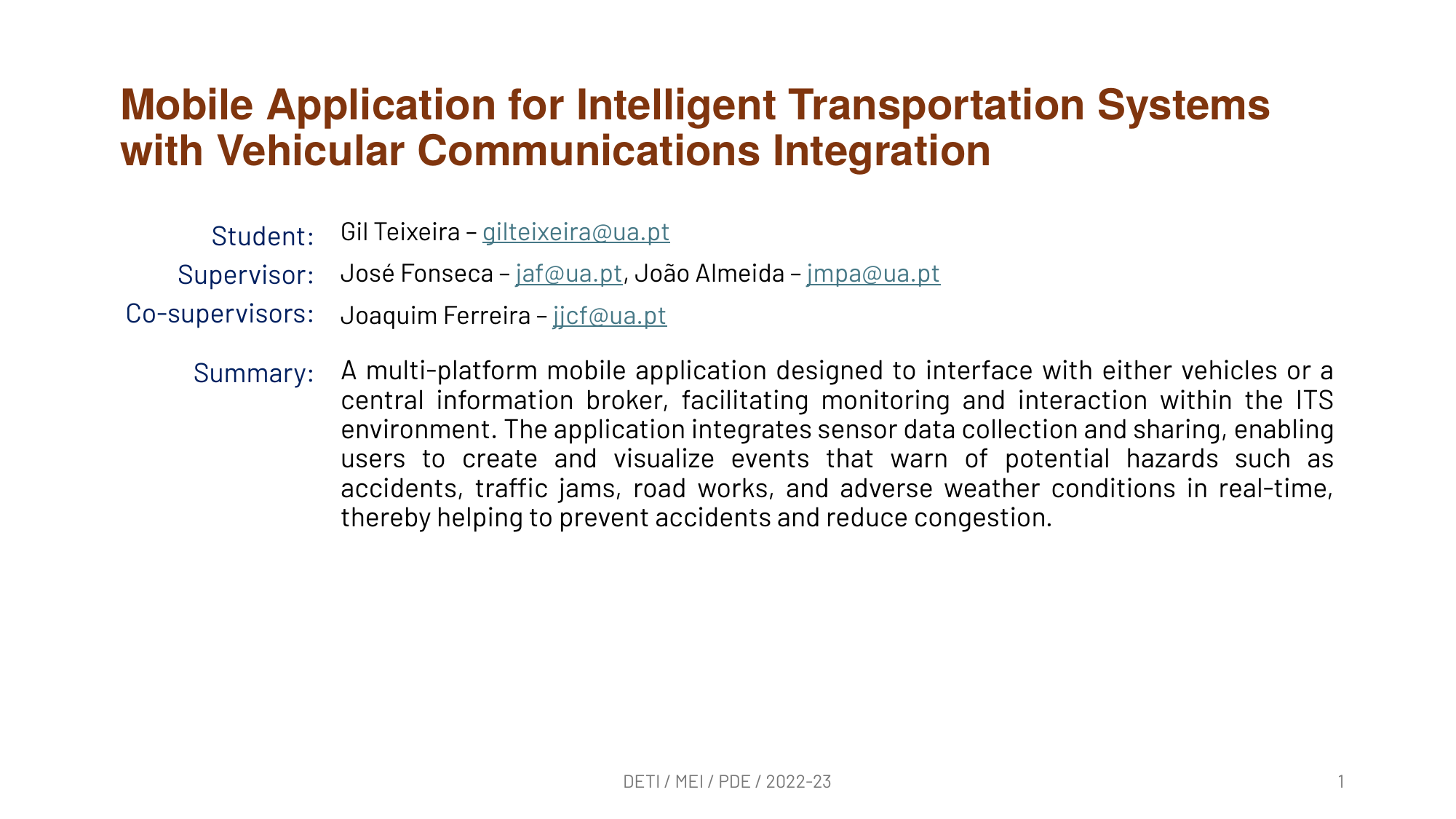

# Mobile Application for Intelligent Transportation Systems with Vehicular Communications Integration
Gil Teixeira – gilteixeira@ua.pt
José Fonseca – jaf@ua.pt, João Almeida – jmpa@ua.pt
Joaquim Ferreira – jjcf@ua.pt
A multi-platform mobile application designed to interface with either vehicles or a central information broker, facilitating monitoring and interaction within the ITS environment. The application integrates sensor data collection and sharing, enabling users to create and visualize events that warn of potential hazards such as accidents, traffic jams, road works, and adverse weather conditions in real-time, thereby helping to prevent accidents and reduce congestion.
DETI / MEI / PDE / 2022-23
1